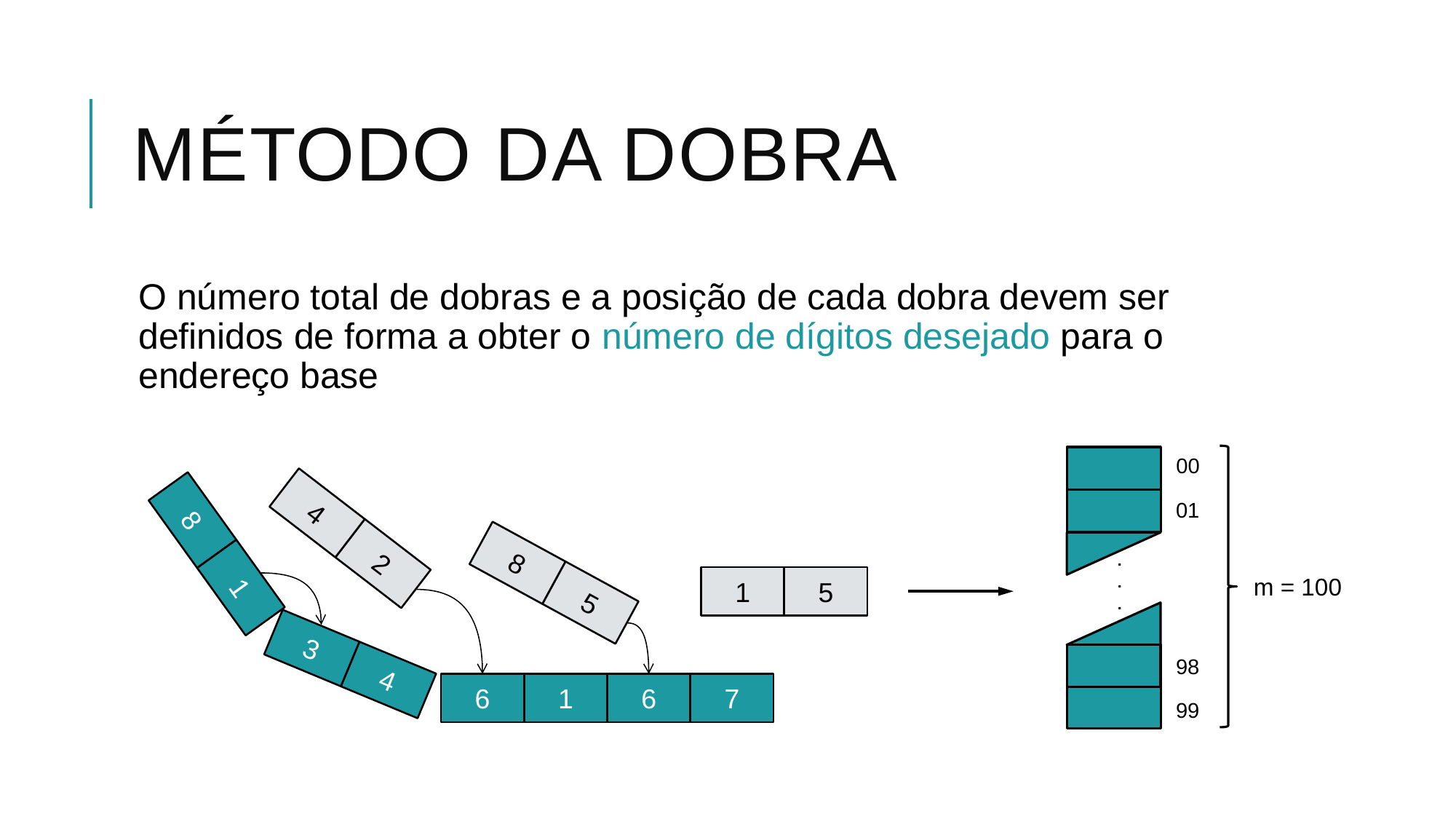

# Método da Dobra
O número total de dobras e a posição de cada dobra devem ser definidos de forma a obter o número de dígitos desejado para o endereço base

00

01

.
.
.
m = 100

98

99
8
4
2
8
5
1
1
5
3
4
6
1
6
7